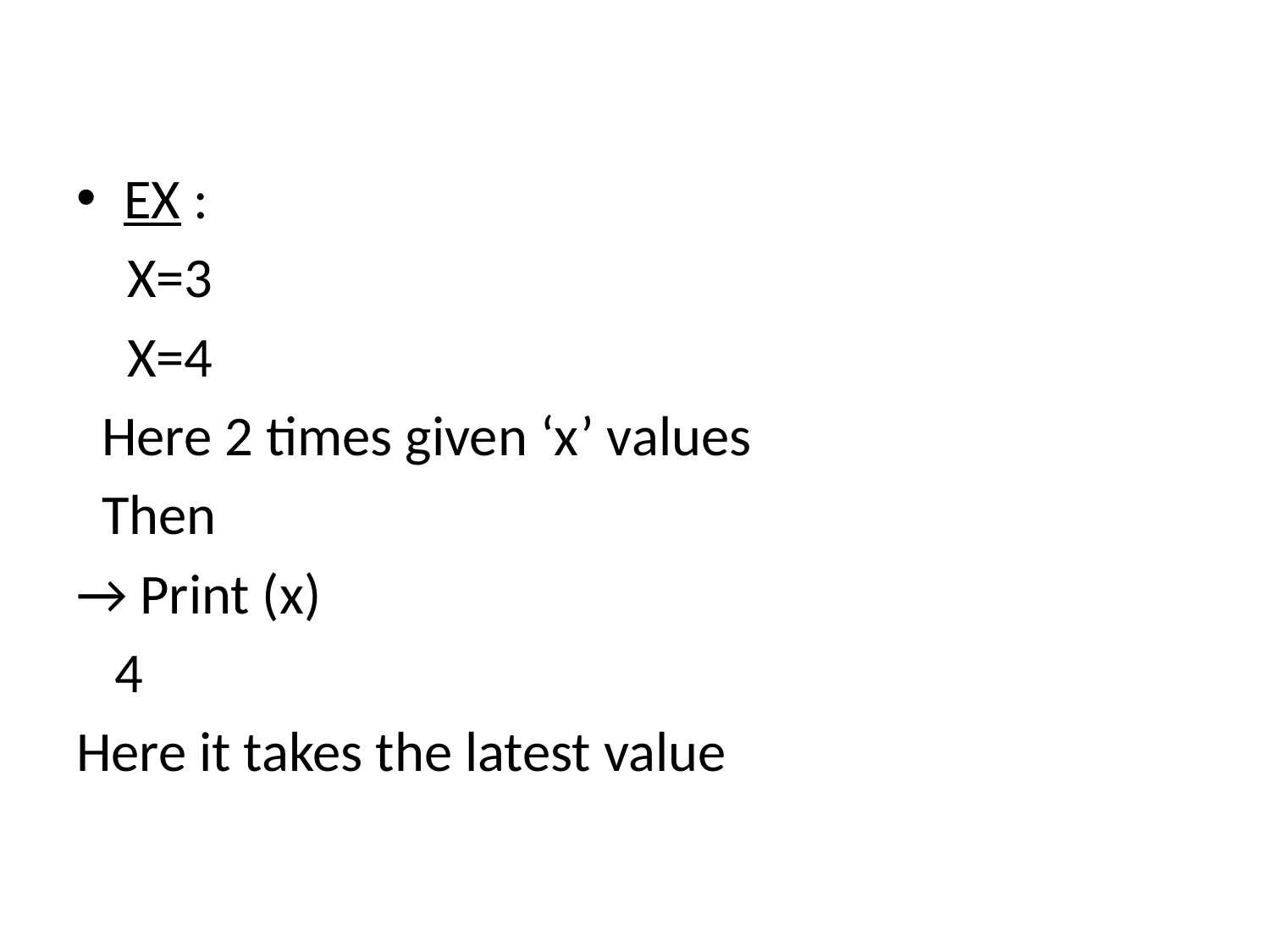

EX :
    X=3
    X=4
  Here 2 times given ‘x’ values
  Then
→ Print (x)
   4
Here it takes the latest value